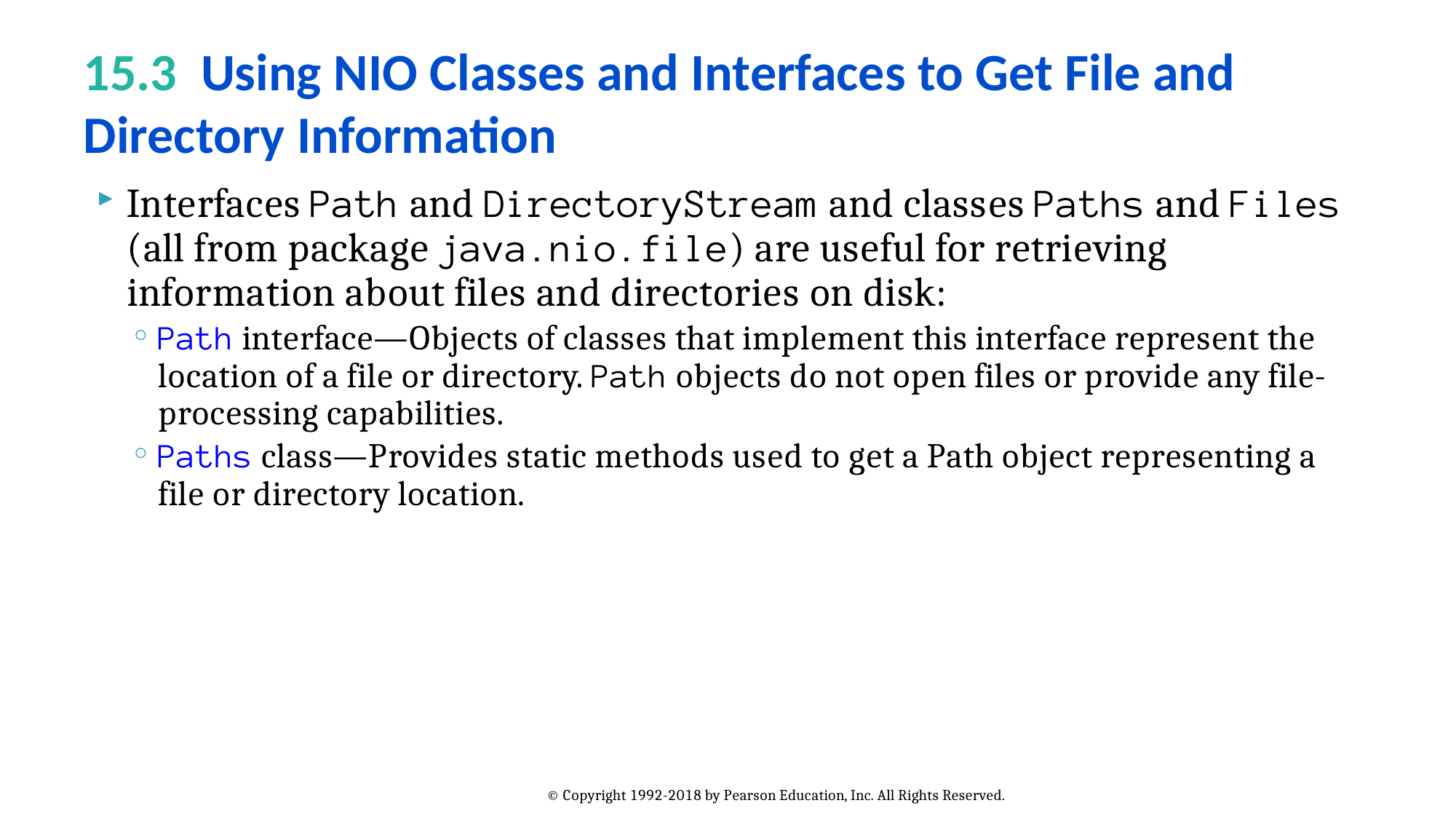

# 15.3  Using NIO Classes and Interfaces to Get File and Directory Information
Interfaces Path and DirectoryStream and classes Paths and Files (all from package java.nio.file) are useful for retrieving information about files and directories on disk:
Path interface—Objects of classes that implement this interface represent the location of a file or directory. Path objects do not open files or provide any file-processing capabilities.
Paths class—Provides static methods used to get a Path object representing a file or directory location.
© Copyright 1992-2018 by Pearson Education, Inc. All Rights Reserved.